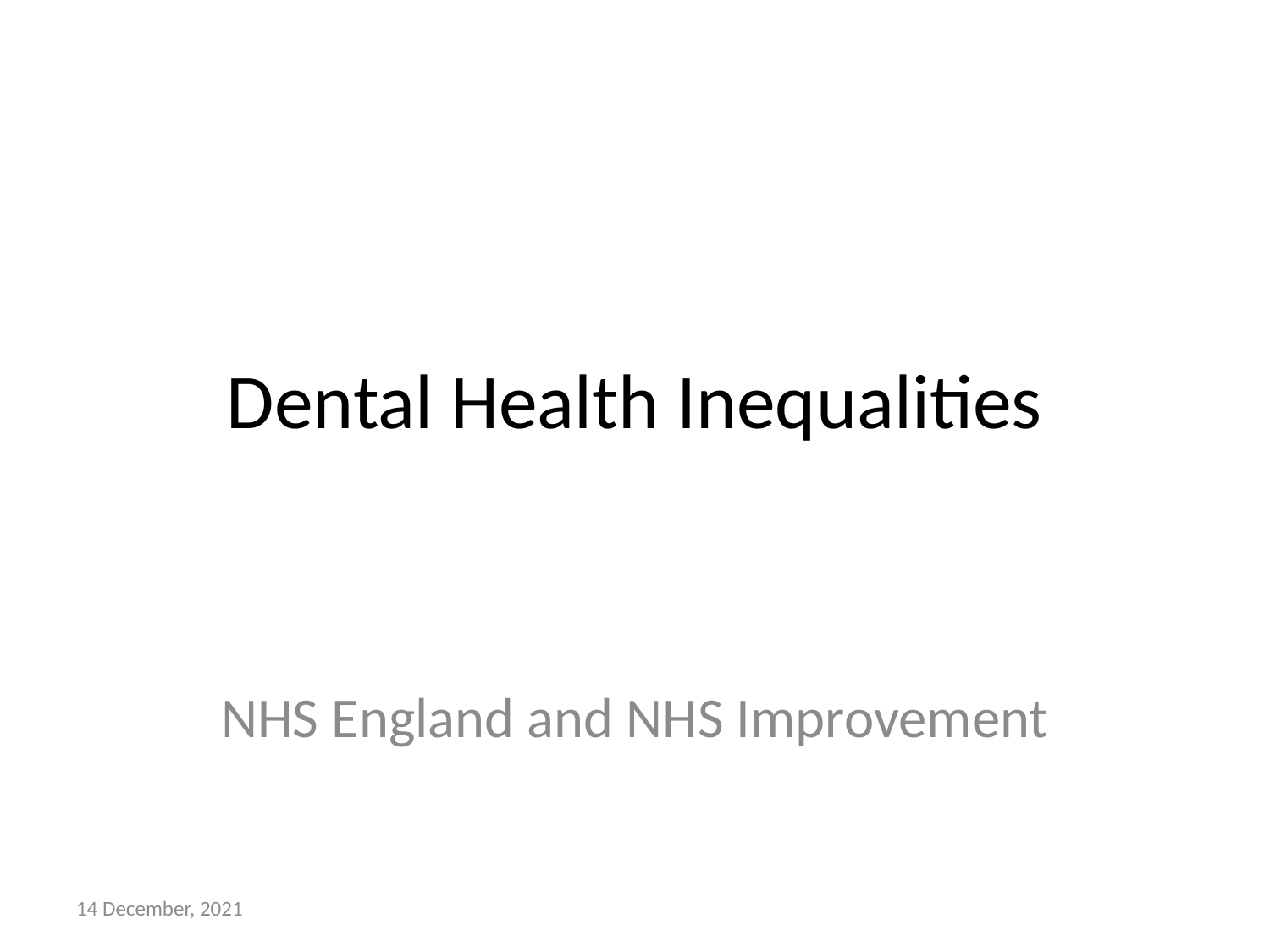

# Dental Health Inequalities
NHS England and NHS Improvement
14 December, 2021